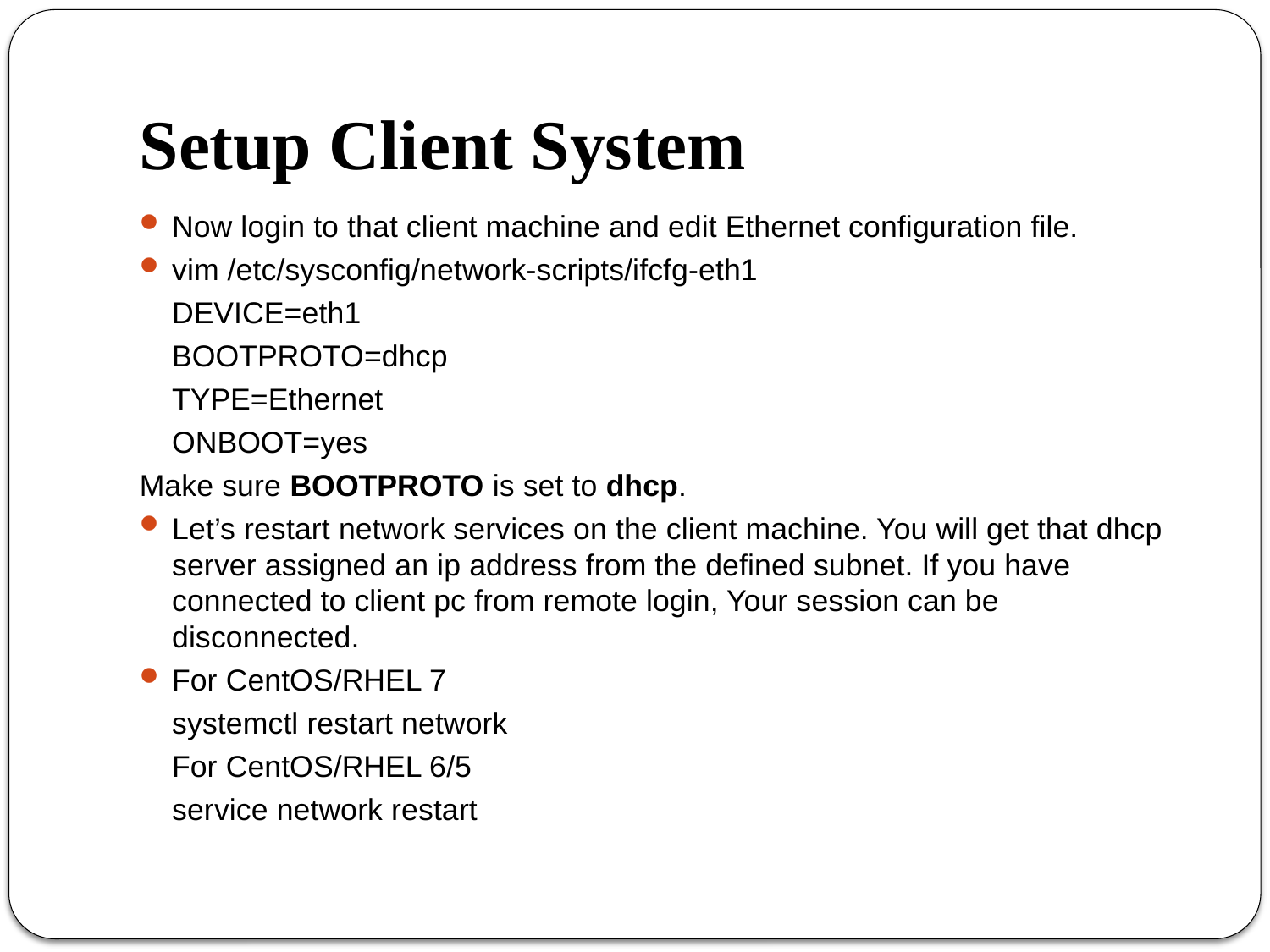

# Setup Client System
Now login to that client machine and edit Ethernet configuration file.
vim /etc/sysconfig/network-scripts/ifcfg-eth1
	DEVICE=eth1
	BOOTPROTO=dhcp
	TYPE=Ethernet
	ONBOOT=yes
Make sure BOOTPROTO is set to dhcp.
Let’s restart network services on the client machine. You will get that dhcp server assigned an ip address from the defined subnet. If you have connected to client pc from remote login, Your session can be disconnected.
For CentOS/RHEL 7
	systemctl restart network
	For CentOS/RHEL 6/5
	service network restart